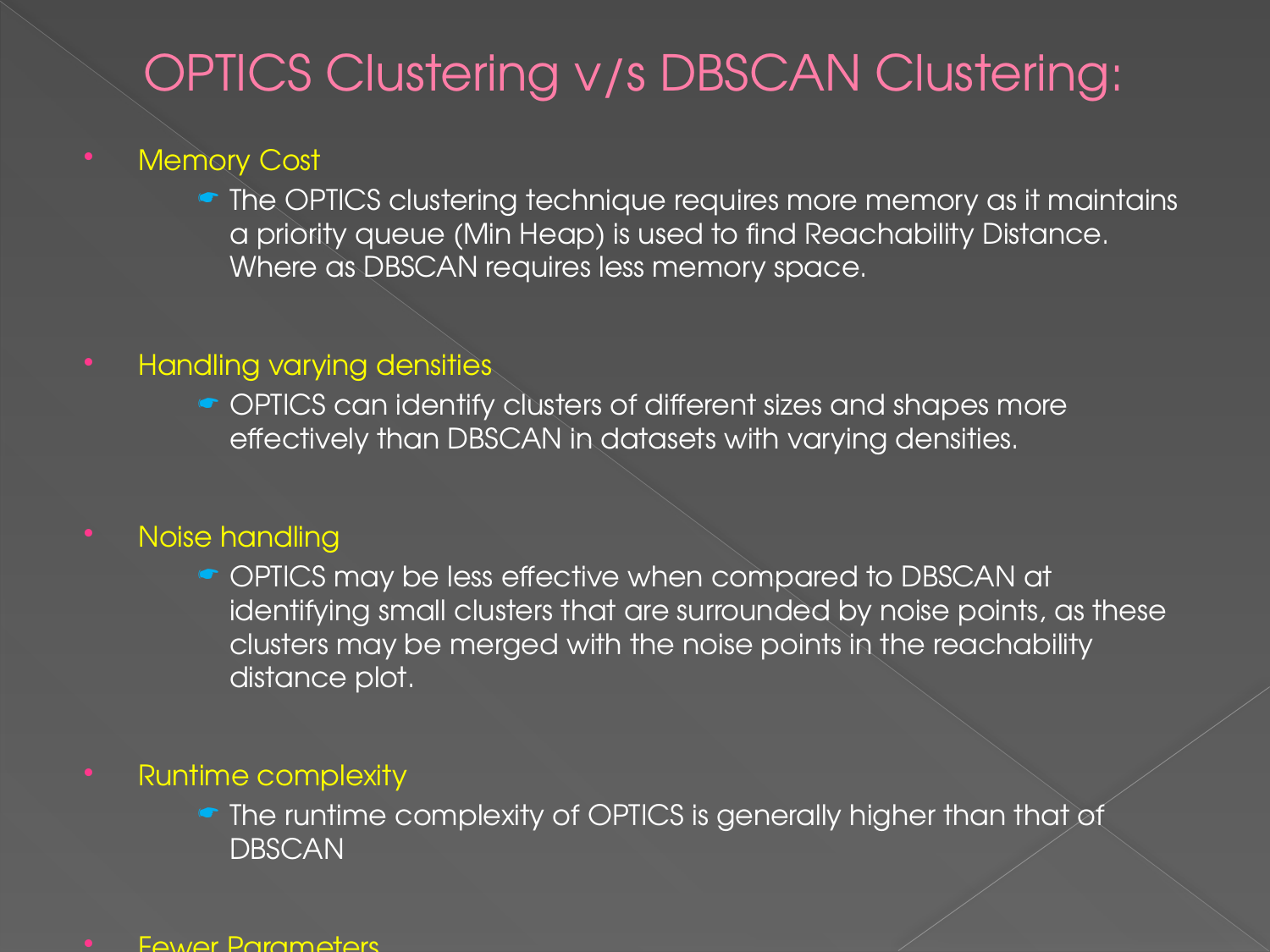

# OPTICS Clustering v/s DBSCAN Clustering:
Memory Cost
The OPTICS clustering technique requires more memory as it maintains a priority queue (Min Heap) is used to find Reachability Distance. Where as DBSCAN requires less memory space.

Handling varying densities
OPTICS can identify clusters of different sizes and shapes more effectively than DBSCAN in datasets with varying densities.

Noise handling
OPTICS may be less effective when compared to DBSCAN at identifying small clusters that are surrounded by noise points, as these clusters may be merged with the noise points in the reachability distance plot.

Runtime complexity
The runtime complexity of OPTICS is generally higher than that of DBSCAN

Fewer Parameters
 OPTICS has fewer parameters when compared to DBSCAN